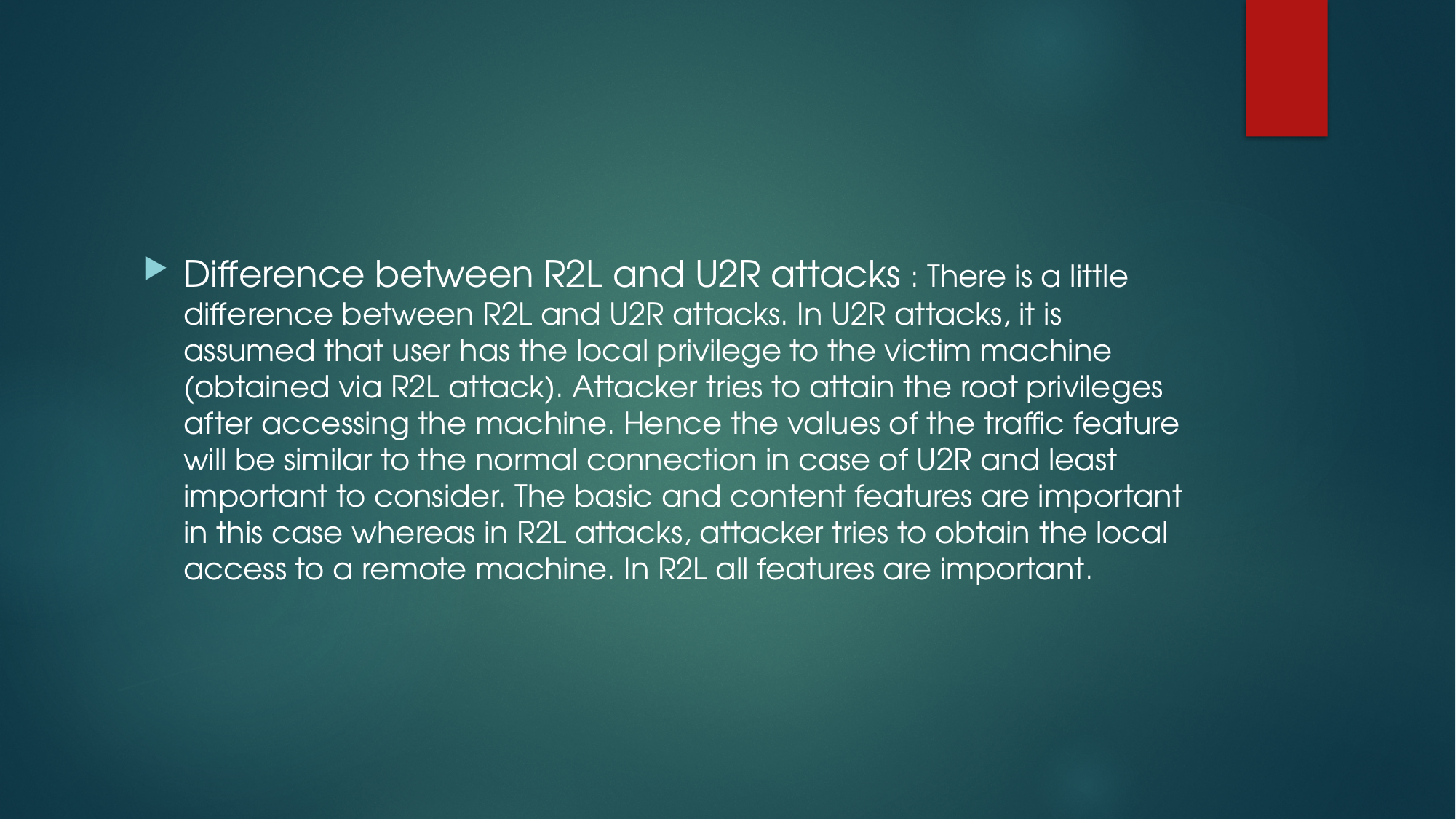

#
Difference between R2L and U2R attacks : There is a little difference between R2L and U2R attacks. In U2R attacks, it is assumed that user has the local privilege to the victim machine (obtained via R2L attack). Attacker tries to attain the root privileges after accessing the machine. Hence the values of the traffic feature will be similar to the normal connection in case of U2R and least important to consider. The basic and content features are important in this case whereas in R2L attacks, attacker tries to obtain the local access to a remote machine. In R2L all features are important.